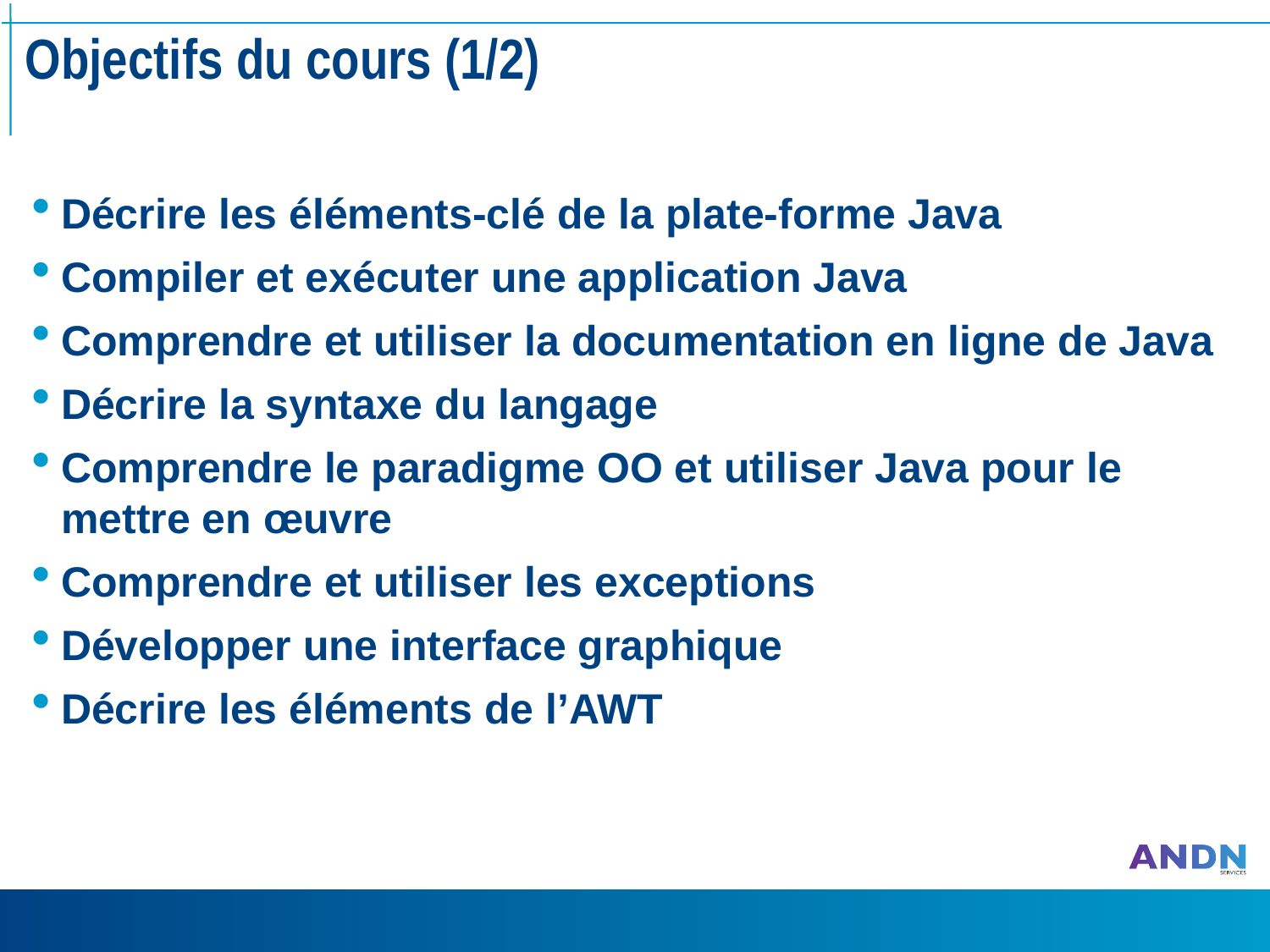

# Objectifs du cours (1/2)
Décrire les éléments-clé de la plate-forme Java
Compiler et exécuter une application Java
Comprendre et utiliser la documentation en ligne de Java
Décrire la syntaxe du langage
Comprendre le paradigme OO et utiliser Java pour le mettre en œuvre
Comprendre et utiliser les exceptions
Développer une interface graphique
Décrire les éléments de l’AWT